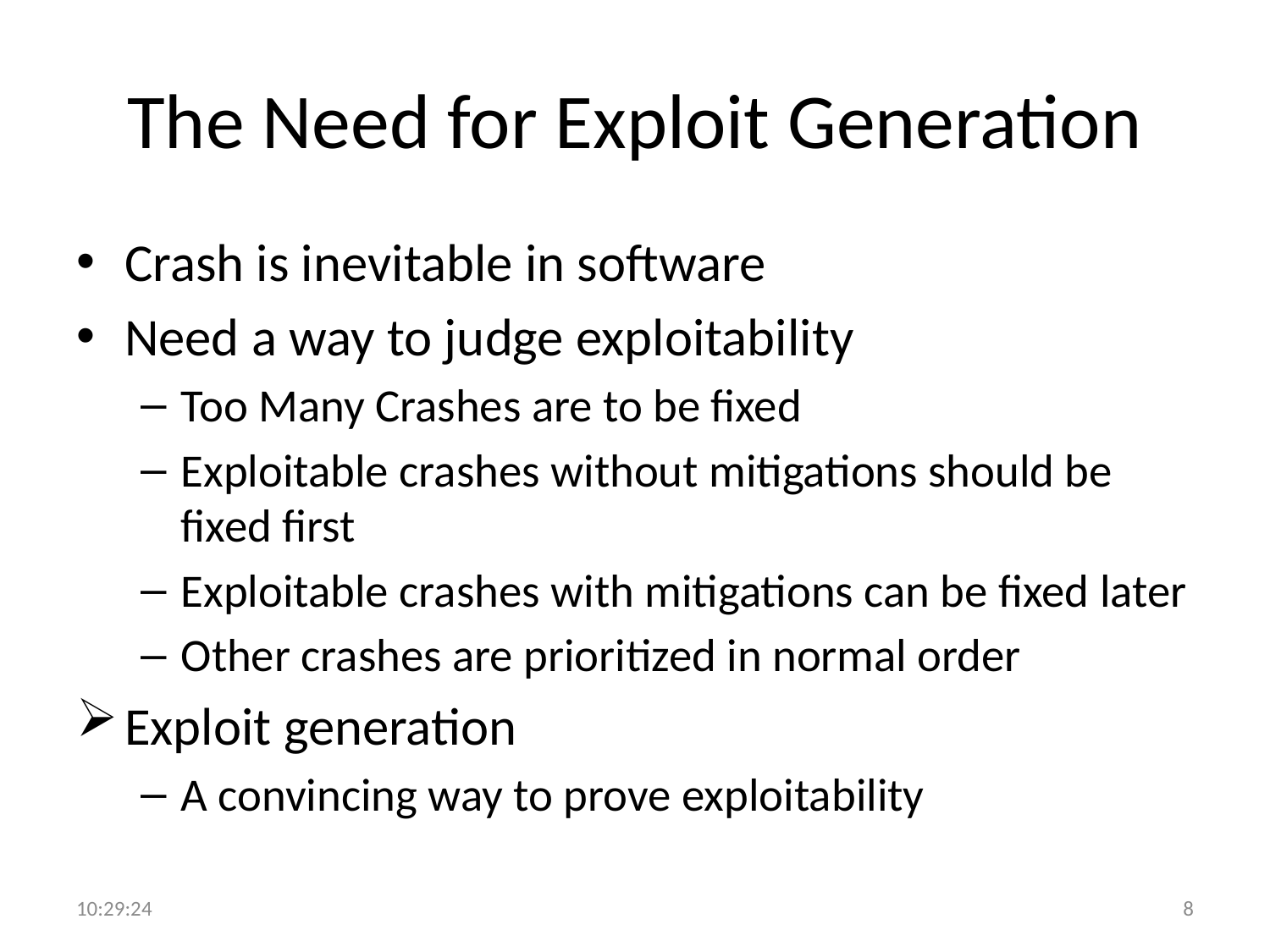

# The Need for Exploit Generation
Crash is inevitable in software
Need a way to judge exploitability
Too Many Crashes are to be fixed
Exploitable crashes without mitigations should be fixed first
Exploitable crashes with mitigations can be fixed later
Other crashes are prioritized in normal order
Exploit generation
A convincing way to prove exploitability
10:29:24
8